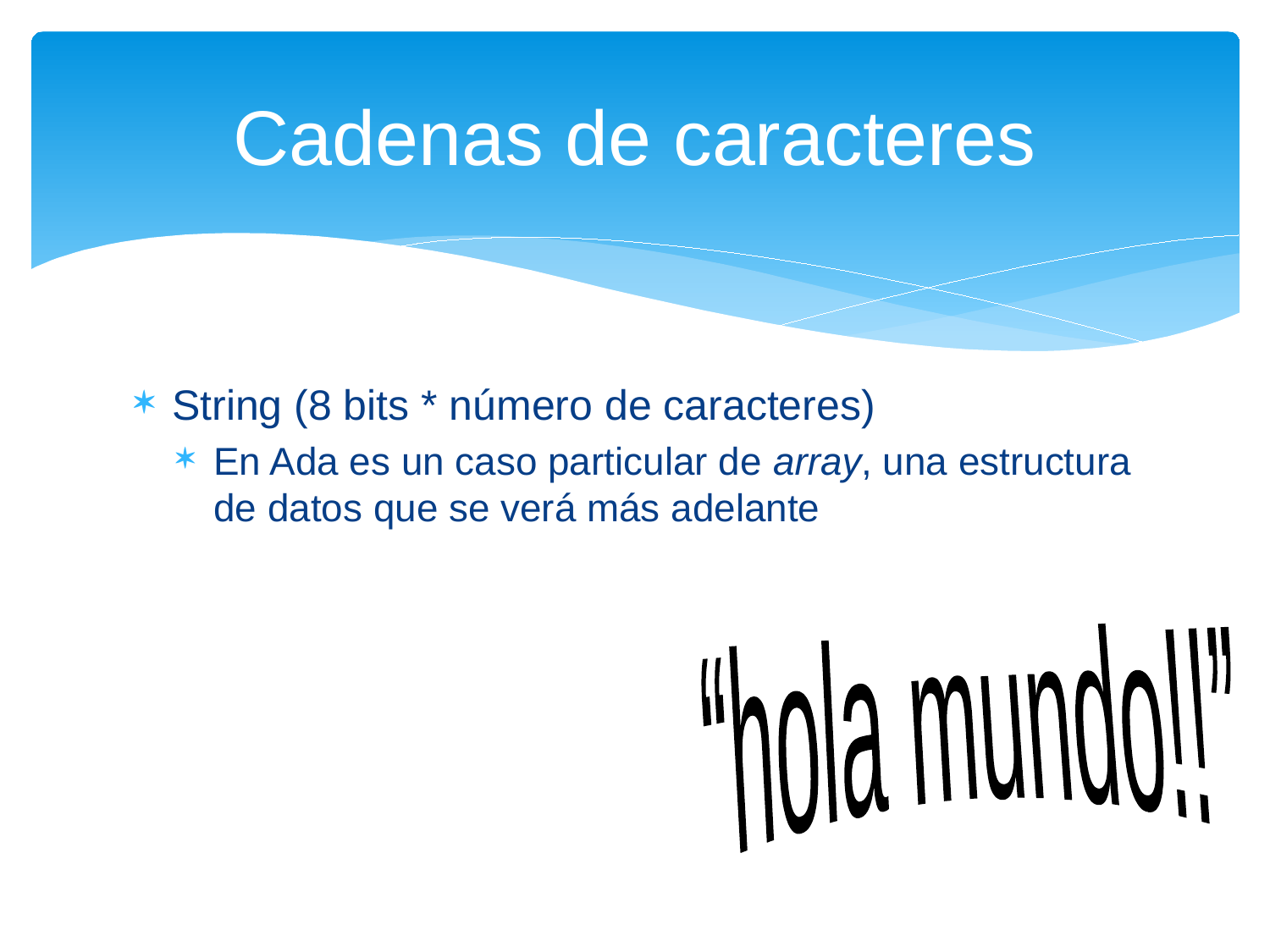

# Cadenas de caracteres
String (8 bits * número de caracteres)
En Ada es un caso particular de array, una estructura de datos que se verá más adelante

“hola mundo!!”